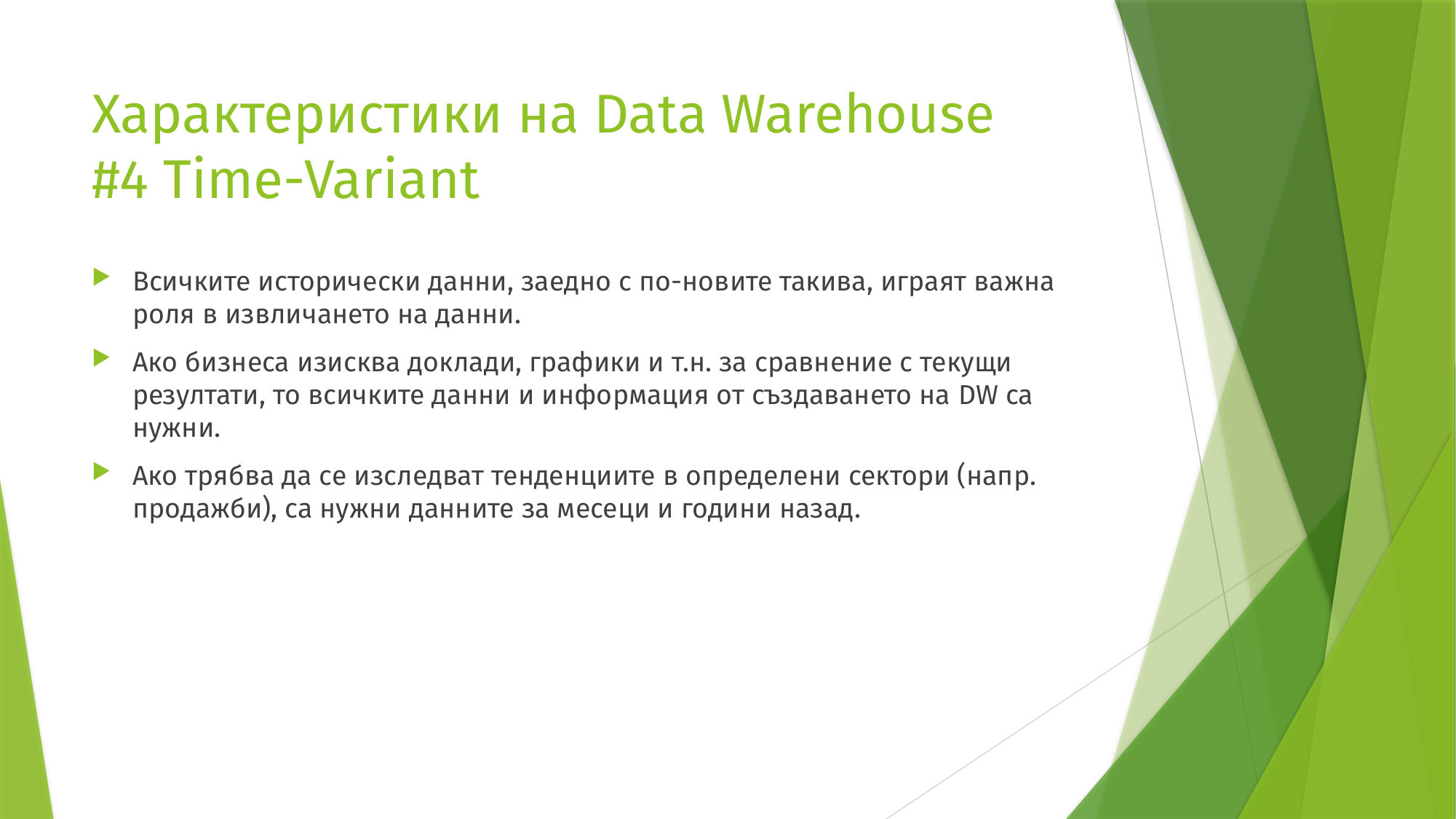

# Характеристики на Data Warehouse #4 Time-Variant
Всичките исторически данни, заедно с по-новите такива, играят важна роля в извличането на данни.
Ако бизнеса изисква доклади, графики и т.н. за сравнение с текущи резултати, то всичките данни и информация от създаването на DW са нужни.
Ако трябва да се изследват тенденциите в определени сектори (напр. продажби), са нужни данните за месеци и години назад.